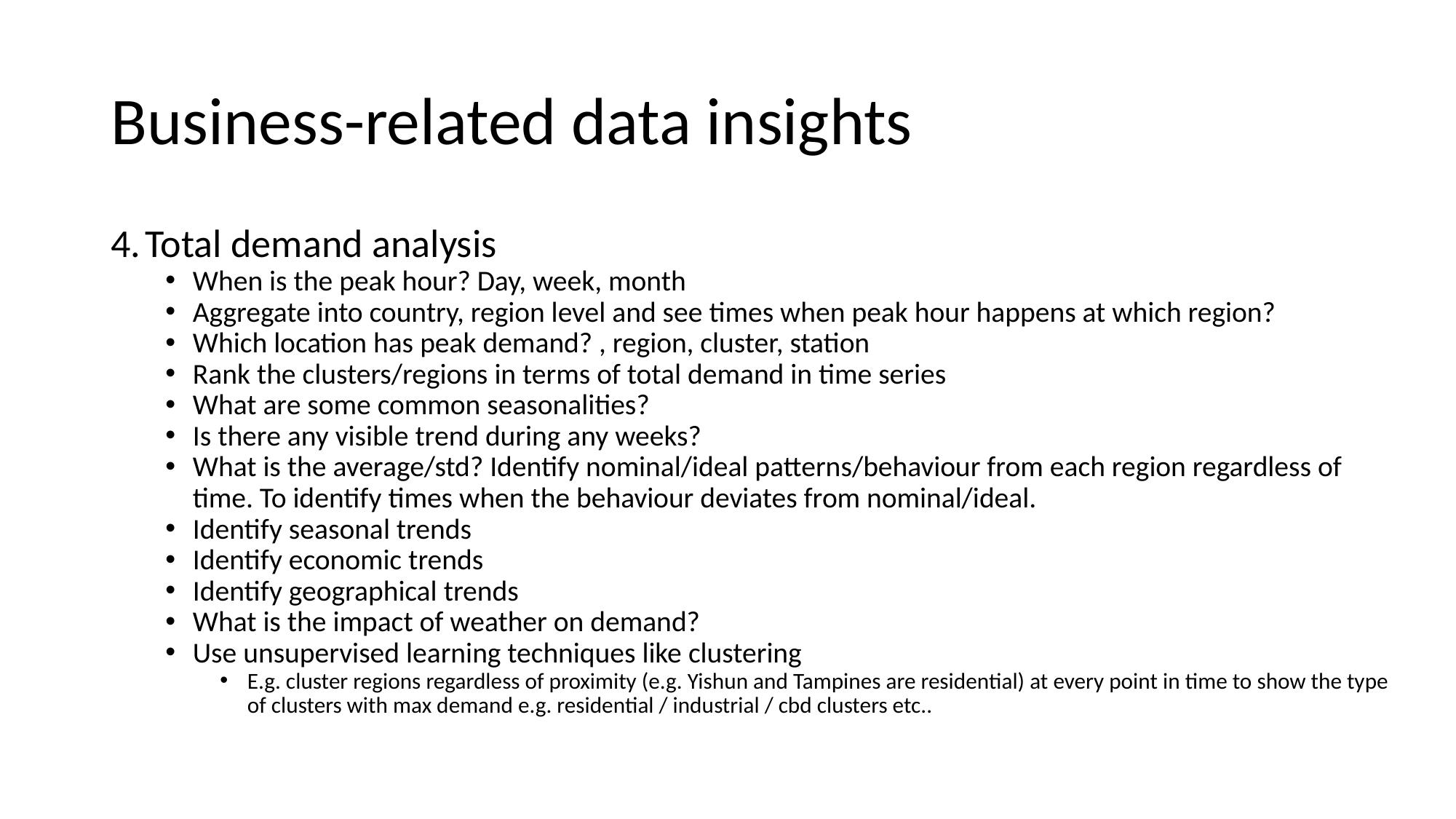

# Business-related data insights
Total demand analysis
When is the peak hour? Day, week, month
Aggregate into country, region level and see times when peak hour happens at which region?
Which location has peak demand? , region, cluster, station
Rank the clusters/regions in terms of total demand in time series
What are some common seasonalities?
Is there any visible trend during any weeks?
What is the average/std? Identify nominal/ideal patterns/behaviour from each region regardless of time. To identify times when the behaviour deviates from nominal/ideal.
Identify seasonal trends
Identify economic trends
Identify geographical trends
What is the impact of weather on demand?
Use unsupervised learning techniques like clustering
E.g. cluster regions regardless of proximity (e.g. Yishun and Tampines are residential) at every point in time to show the type of clusters with max demand e.g. residential / industrial / cbd clusters etc..